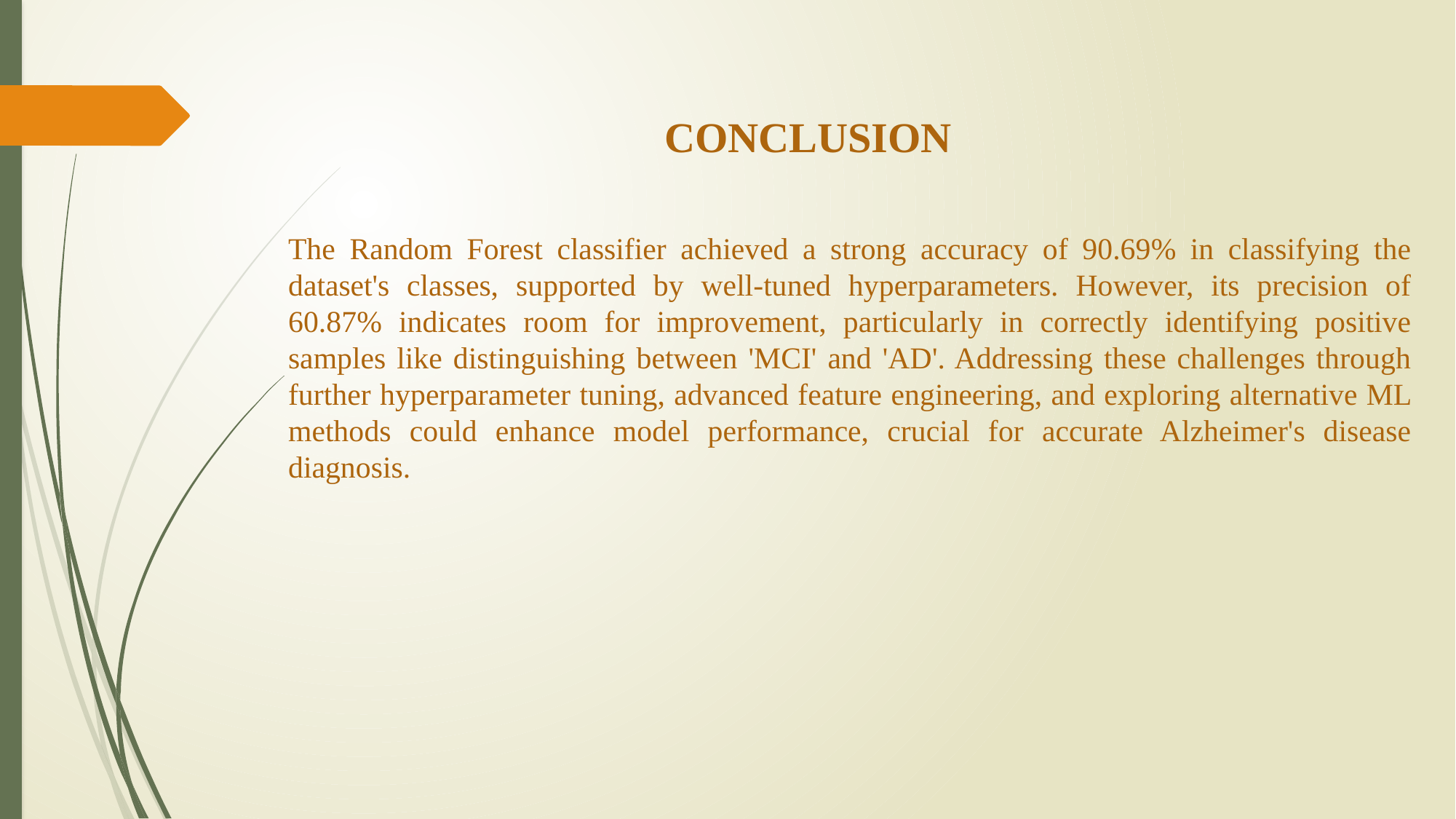

CONCLUSION
The Random Forest classifier achieved a strong accuracy of 90.69% in classifying the dataset's classes, supported by well-tuned hyperparameters. However, its precision of 60.87% indicates room for improvement, particularly in correctly identifying positive samples like distinguishing between 'MCI' and 'AD'. Addressing these challenges through further hyperparameter tuning, advanced feature engineering, and exploring alternative ML methods could enhance model performance, crucial for accurate Alzheimer's disease diagnosis.